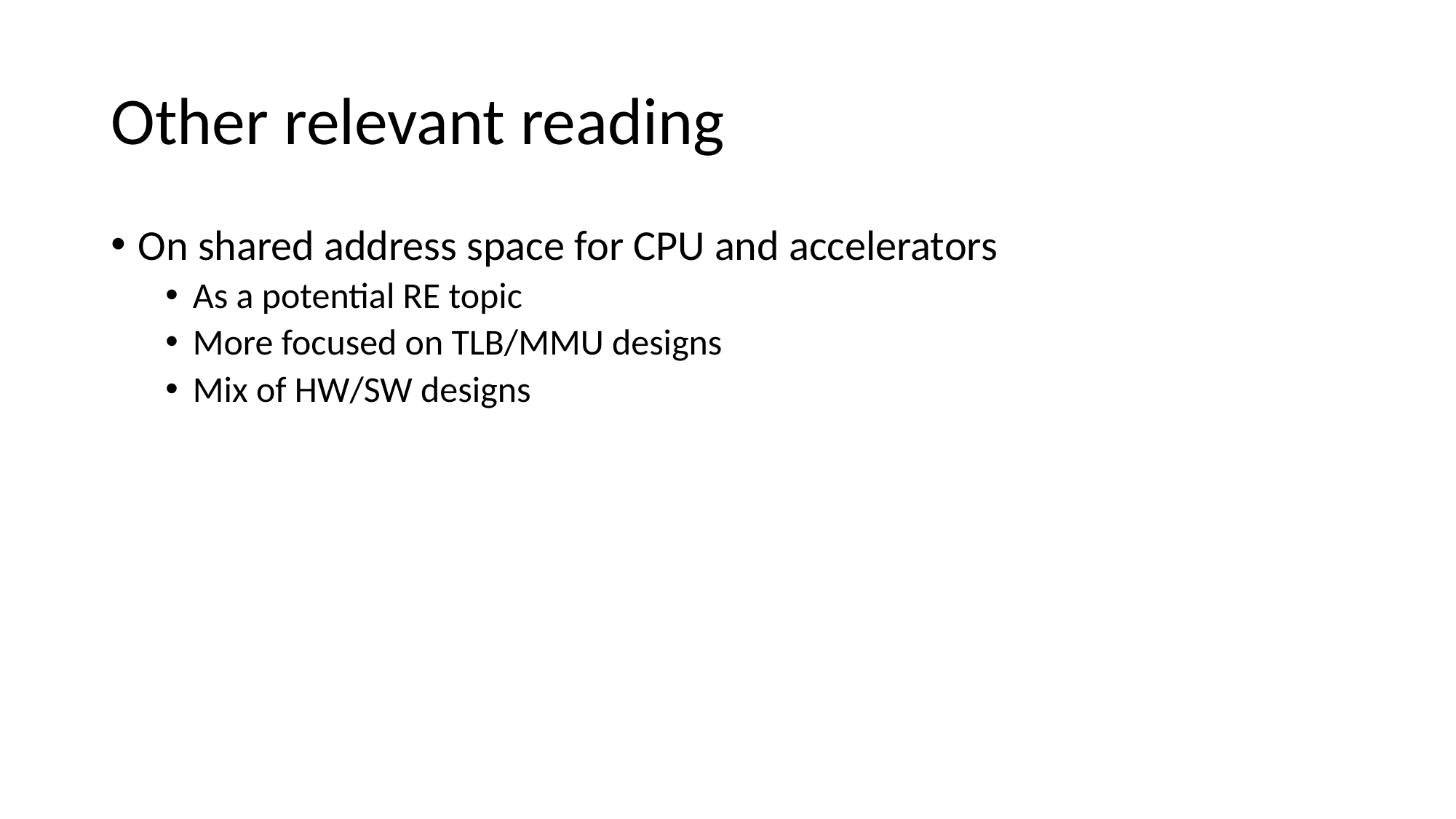

# Other relevant reading
On shared address space for CPU and accelerators
As a potential RE topic
More focused on TLB/MMU designs
Mix of HW/SW designs